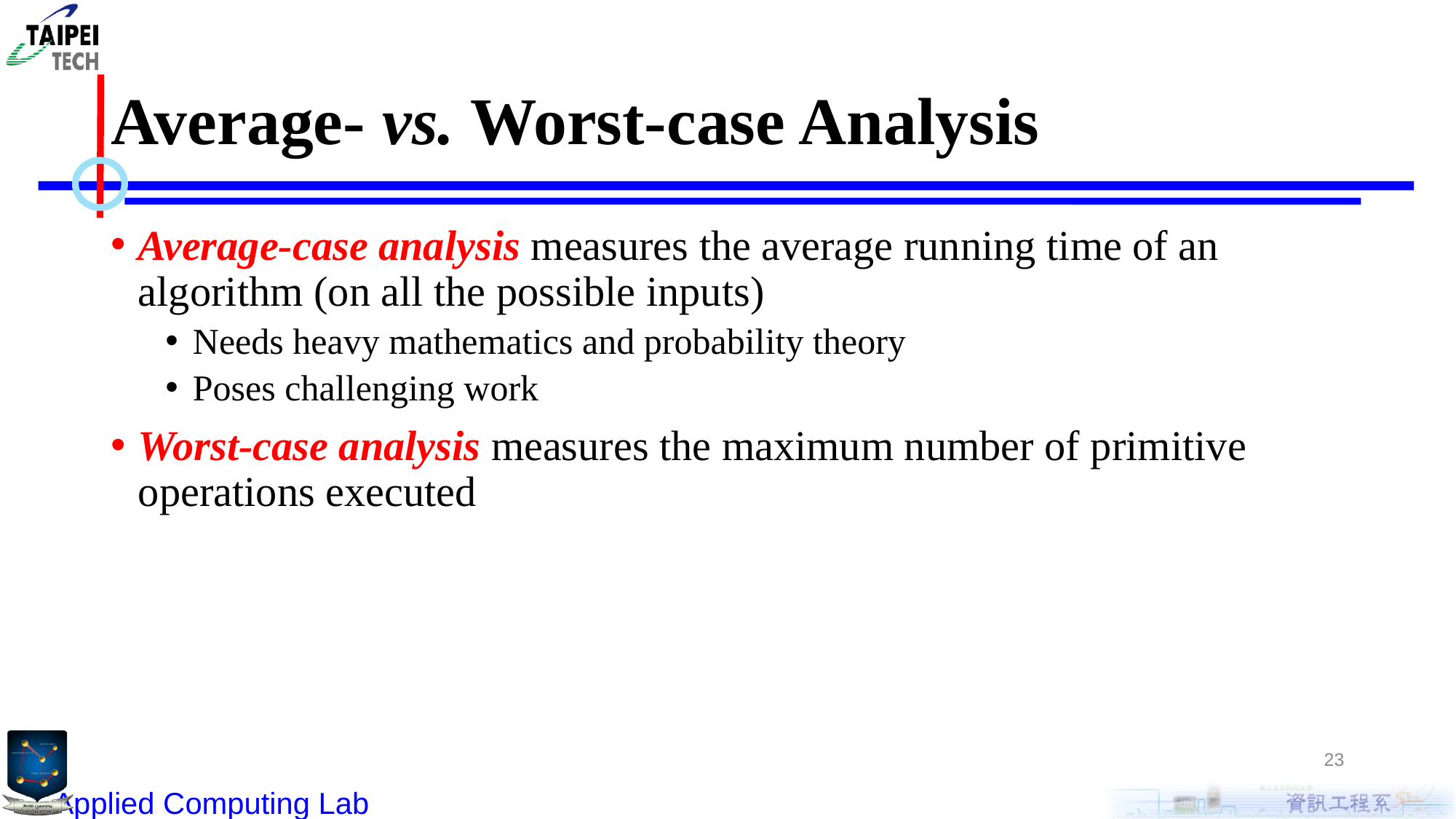

# Average- vs. Worst-case Analysis
Average-case analysis measures the average running time of an algorithm (on all the possible inputs)
Needs heavy mathematics and probability theory
Poses challenging work
Worst-case analysis measures the maximum number of primitive operations executed
23